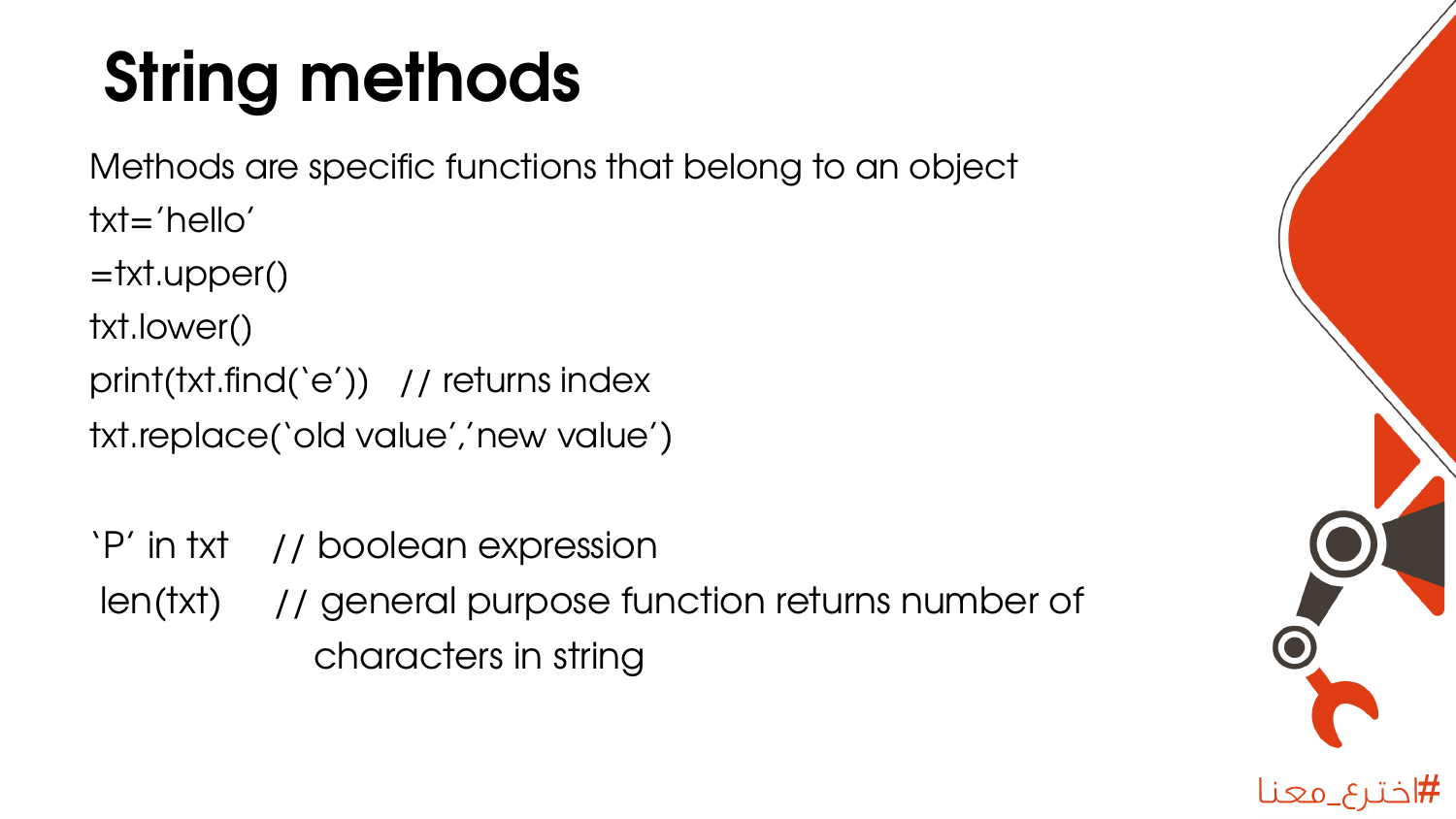

# String methods
Methods are specific functions that belong to an object
txt=’hello’
=txt.upper()
txt.lower()
print(txt.find(‘e’))   // returns index
txt.replace(‘old value’,’new value’)

‘P’ in txt    // boolean expression
 len(txt)     // general purpose function returns number of
                      characters in string